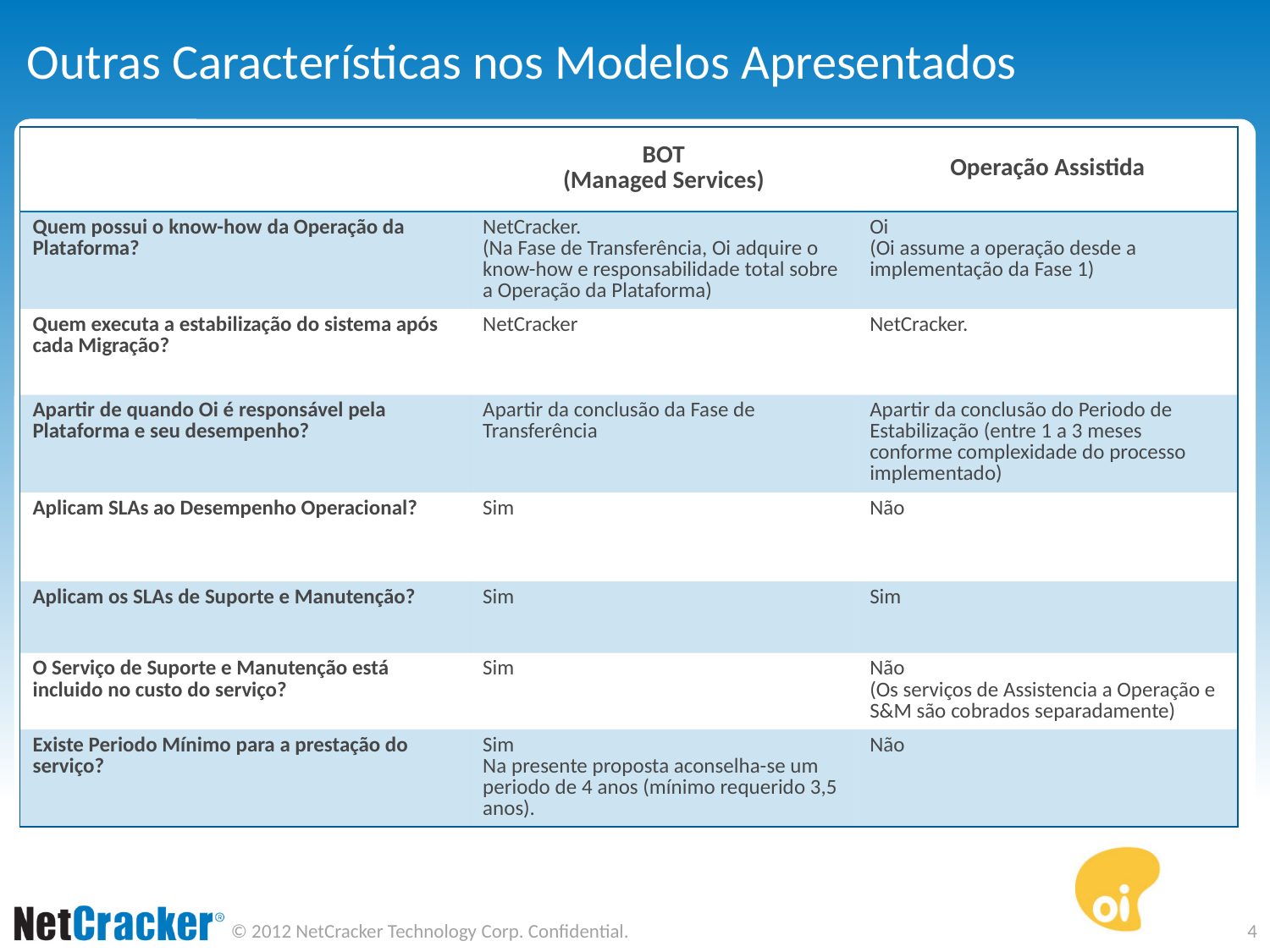

# Outras Características nos Modelos Apresentados
|  | BOT (Managed Services) | Operação Assistida |
| --- | --- | --- |
| Quem possui o know-how da Operação da Plataforma? | NetCracker. (Na Fase de Transferência, Oi adquire o know-how e responsabilidade total sobre a Operação da Plataforma) | Oi (Oi assume a operação desde a implementação da Fase 1) |
| Quem executa a estabilização do sistema após cada Migração? | NetCracker | NetCracker. |
| Apartir de quando Oi é responsável pela Plataforma e seu desempenho? | Apartir da conclusão da Fase de Transferência | Apartir da conclusão do Periodo de Estabilização (entre 1 a 3 meses conforme complexidade do processo implementado) |
| Aplicam SLAs ao Desempenho Operacional? | Sim | Não |
| Aplicam os SLAs de Suporte e Manutenção? | Sim | Sim |
| O Serviço de Suporte e Manutenção está incluido no custo do serviço? | Sim | Não (Os serviços de Assistencia a Operação e S&M são cobrados separadamente) |
| Existe Periodo Mínimo para a prestação do serviço? | Sim Na presente proposta aconselha-se um periodo de 4 anos (mínimo requerido 3,5 anos). | Não |